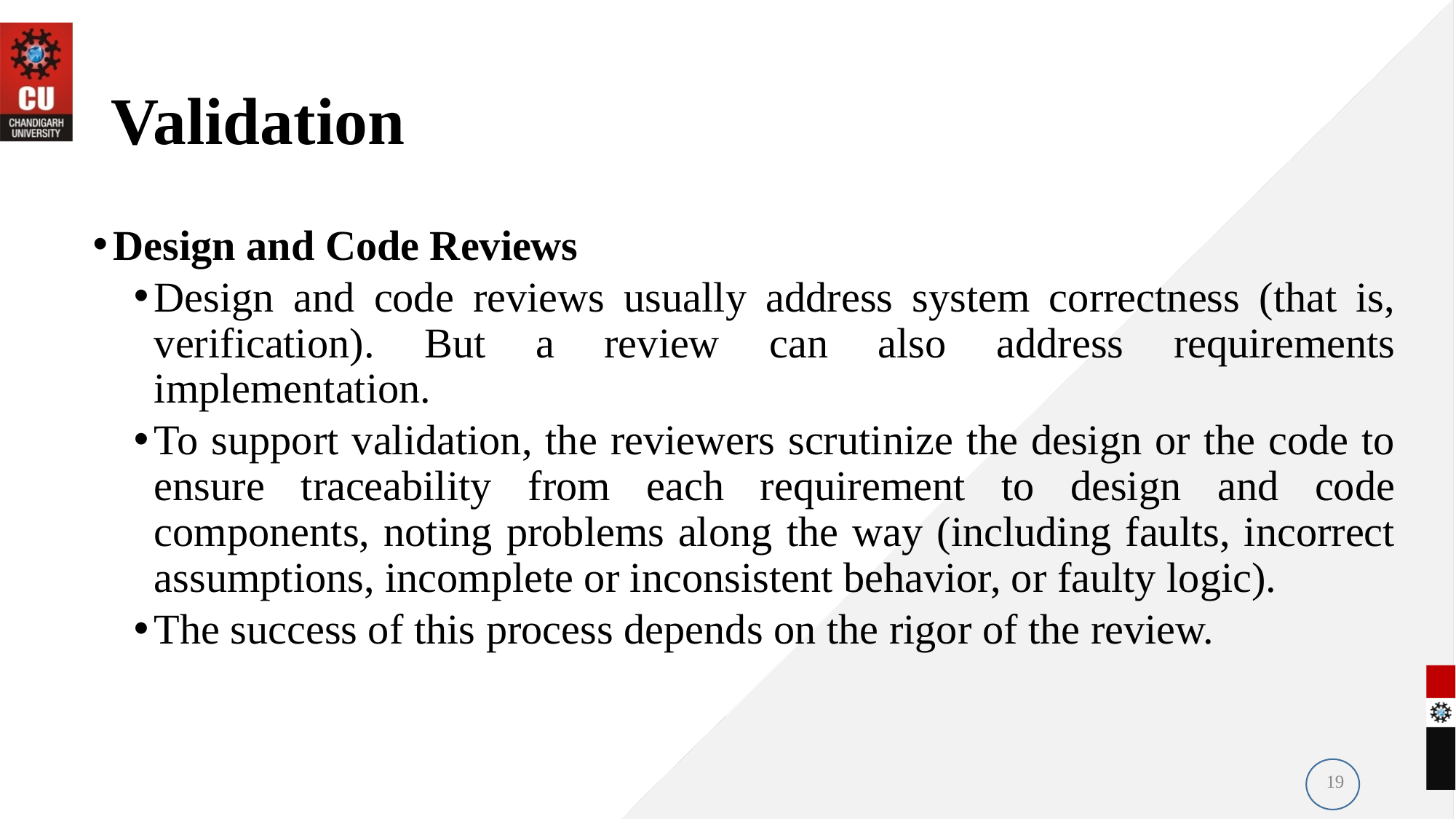

# Validation
Design and Code Reviews
Design and code reviews usually address system correctness (that is, verification). But a review can also address requirements implementation.
To support validation, the reviewers scrutinize the design or the code to ensure traceability from each requirement to design and code components, noting problems along the way (including faults, incorrect assumptions, incomplete or inconsistent behavior, or faulty logic).
The success of this process depends on the rigor of the review.

19